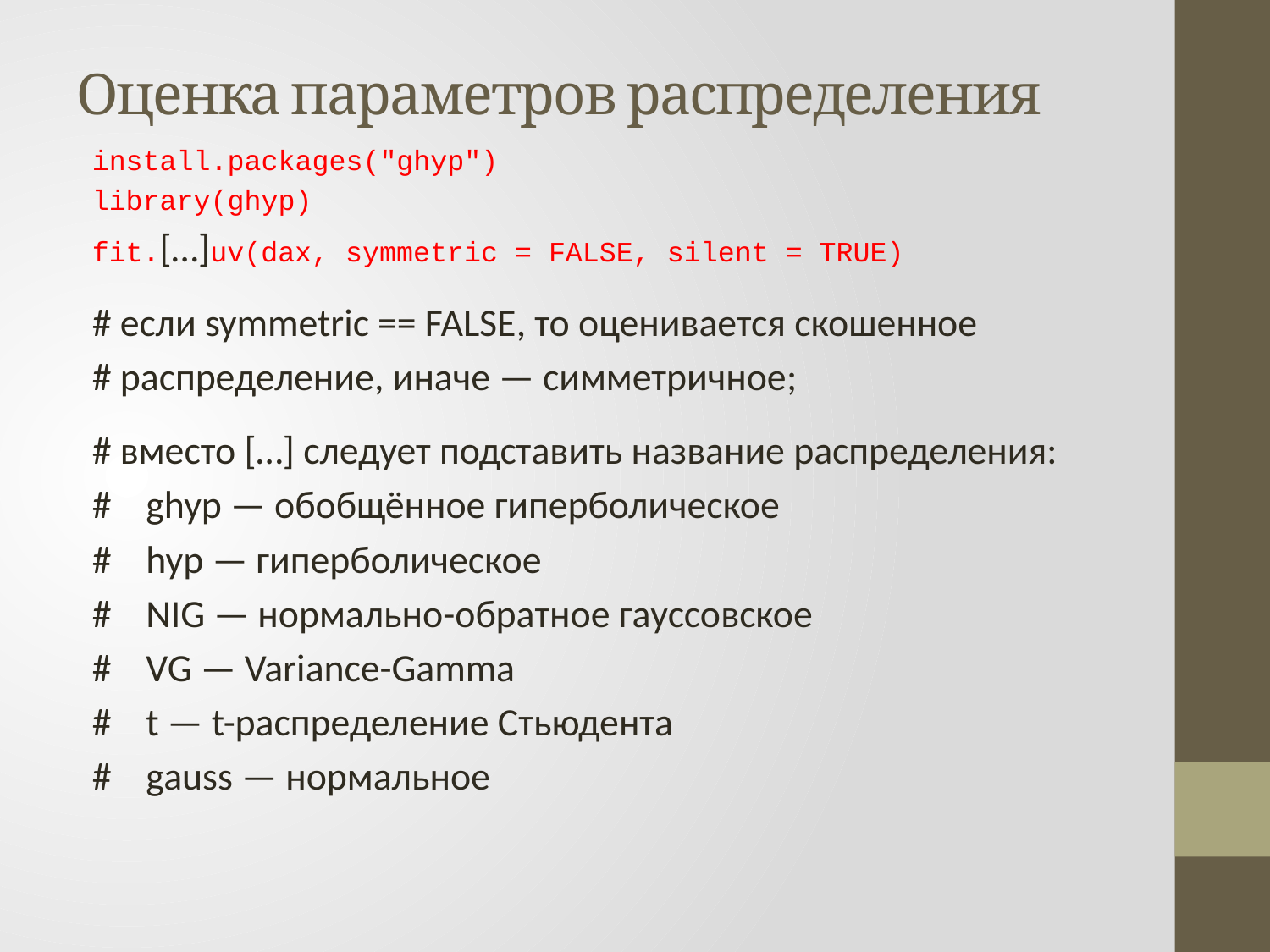

# Оценка параметров распределения
install.packages("ghyp")
library(ghyp)
fit.[…]uv(dax, symmetric = FALSE, silent = TRUE)

# если symmetric == FALSE, то оценивается скошенное
# распределение, иначе — симметричное;

# вместо […] следует подставить название распределения:
#    ghyp — обобщённое гиперболическое
#    hyp — гиперболическое
#    NIG — нормально-обратное гауссовское
#    VG — Variance-Gamma
#    t — t-распределение Стьюдента
#    gauss — нормальное